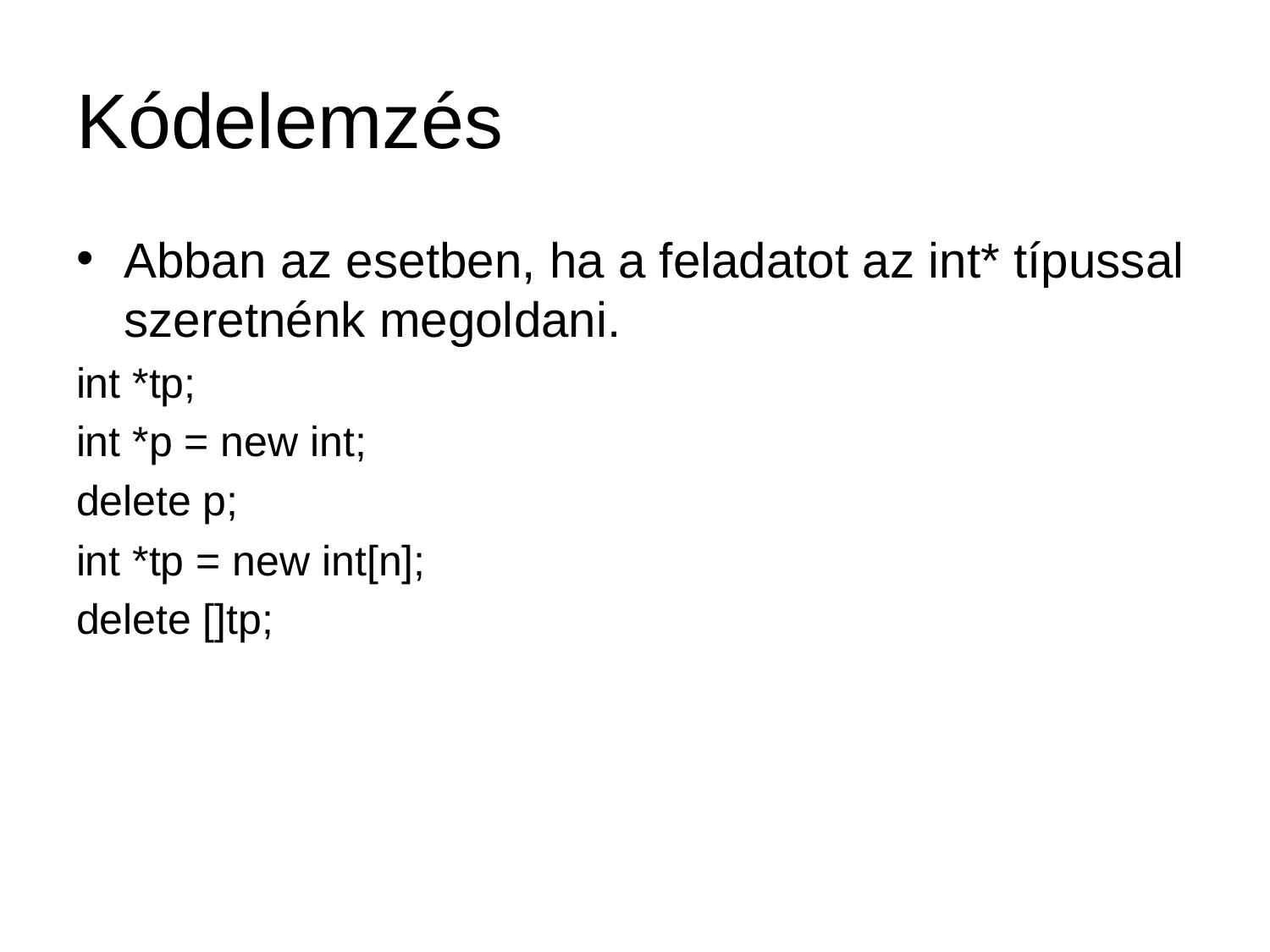

# Kódelemzés
Abban az esetben, ha a feladatot az int* típussal szeretnénk megoldani.
int *tp;
int *p = new int;
delete p;
int *tp = new int[n];
delete []tp;